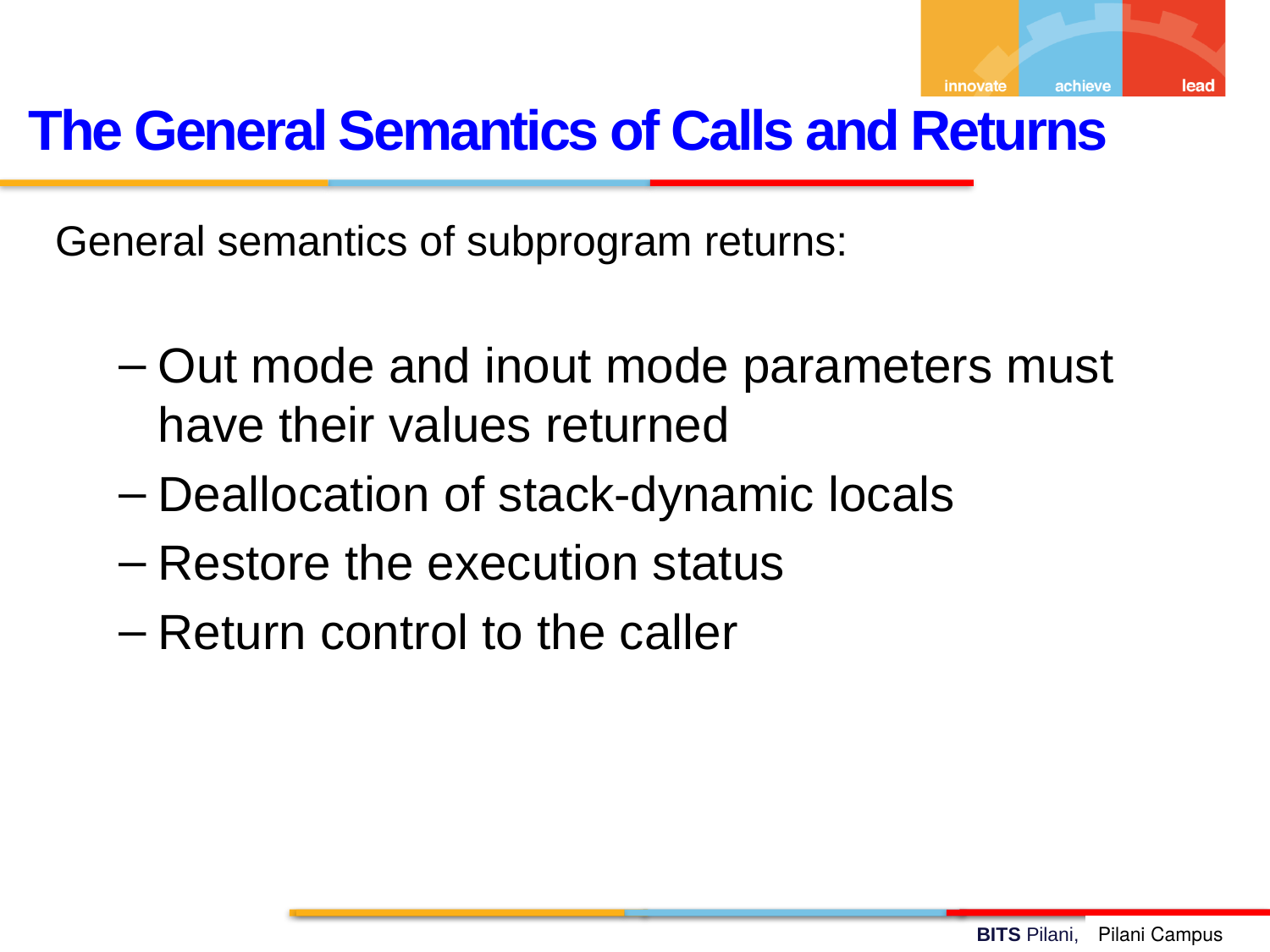

The General Semantics of Calls and Returns
General semantics of subprogram returns:

Out mode and inout mode parameters must have their values returned
Deallocation of stack-dynamic locals
Restore the execution status
Return control to the caller

Pilani Campus